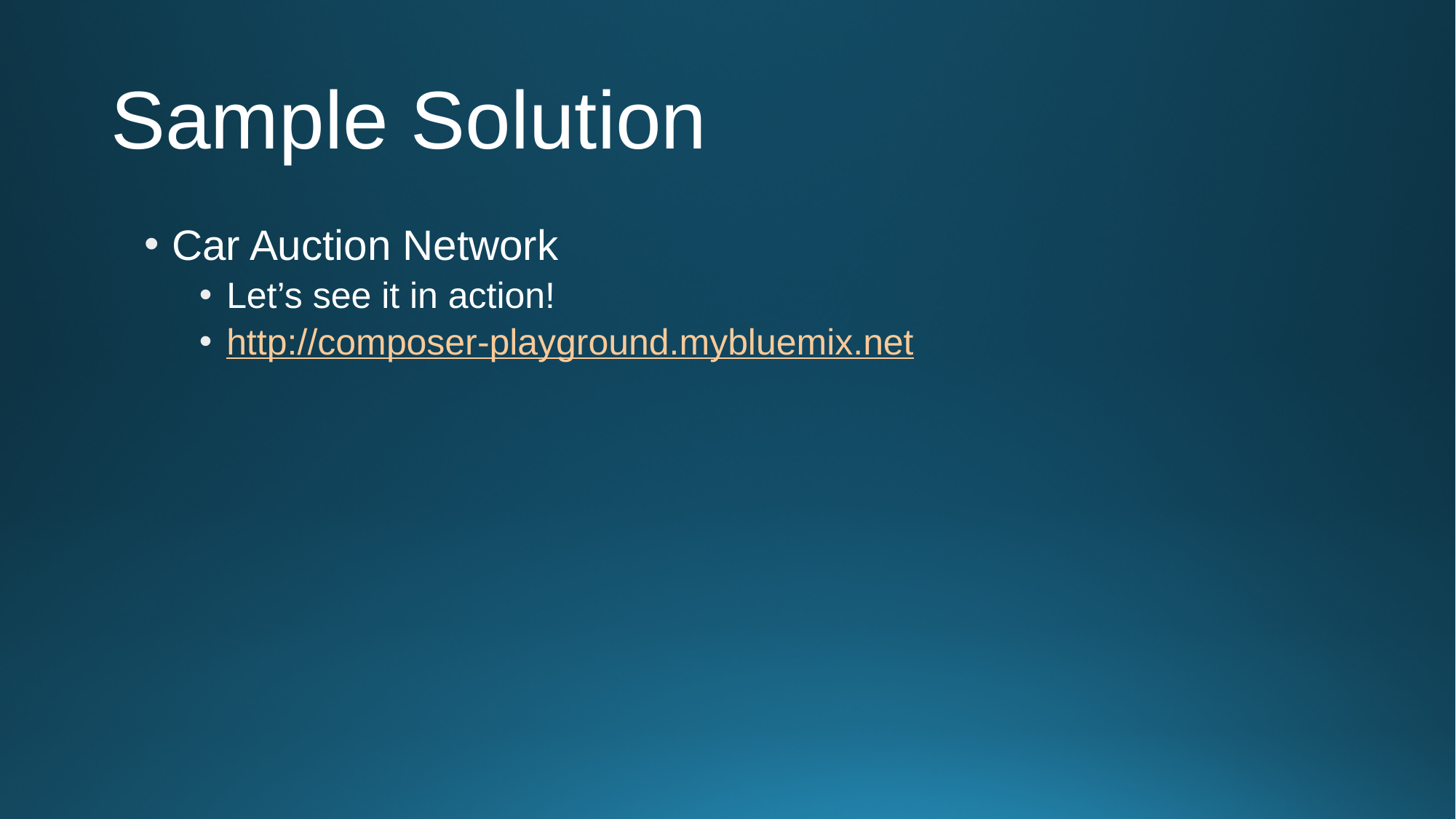

# Sample Solution
Car Auction Network
Let’s see it in action!
http://composer-playground.mybluemix.net